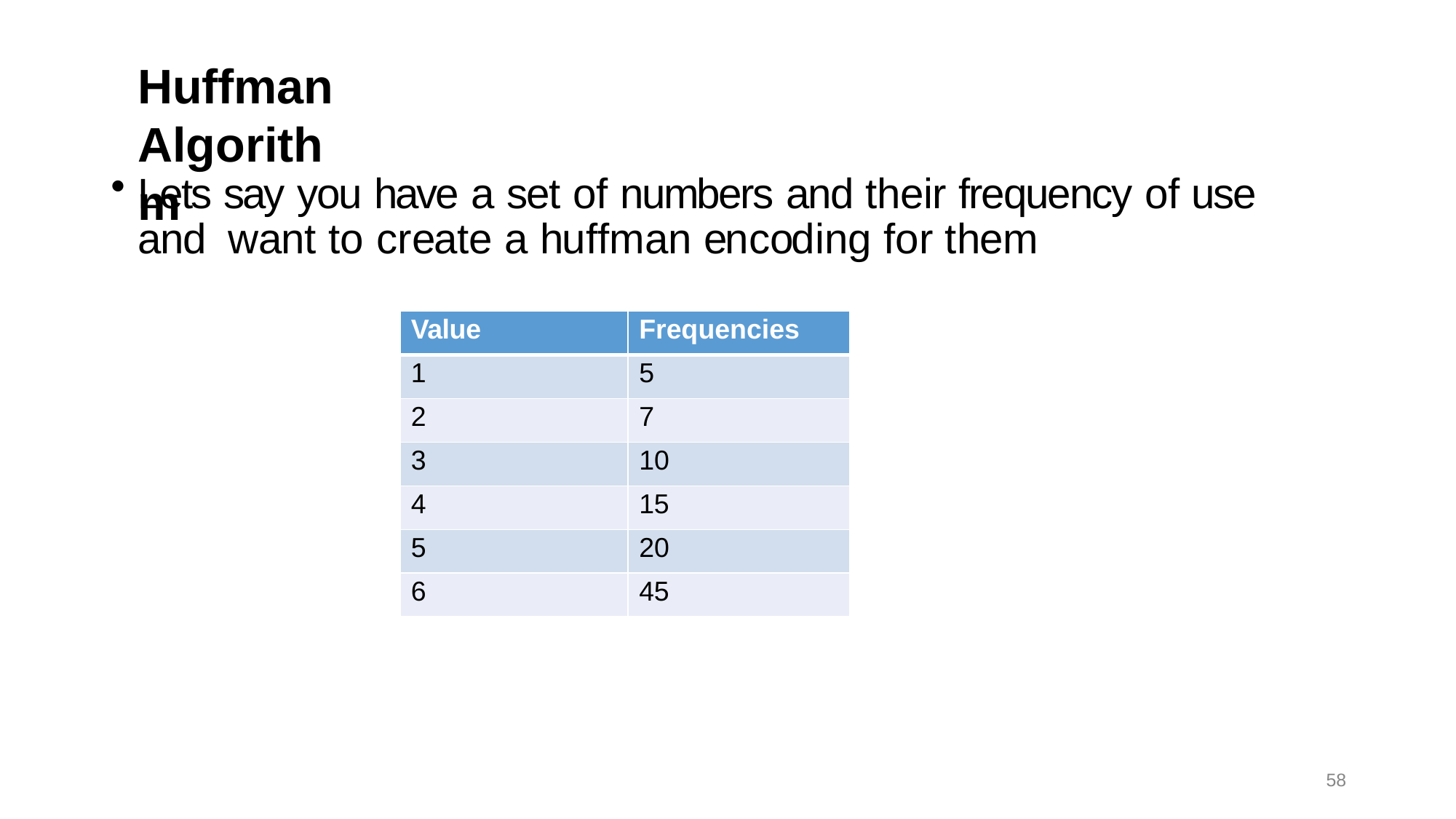

# Huffman  Algorithm
Lets say you have a set of numbers and their frequency of use and  want to create a huffman encoding for them
| Value | Frequencies |
| --- | --- |
| 1 | 5 |
| 2 | 7 |
| 3 | 10 |
| 4 | 15 |
| 5 | 20 |
| 6 | 45 |
58